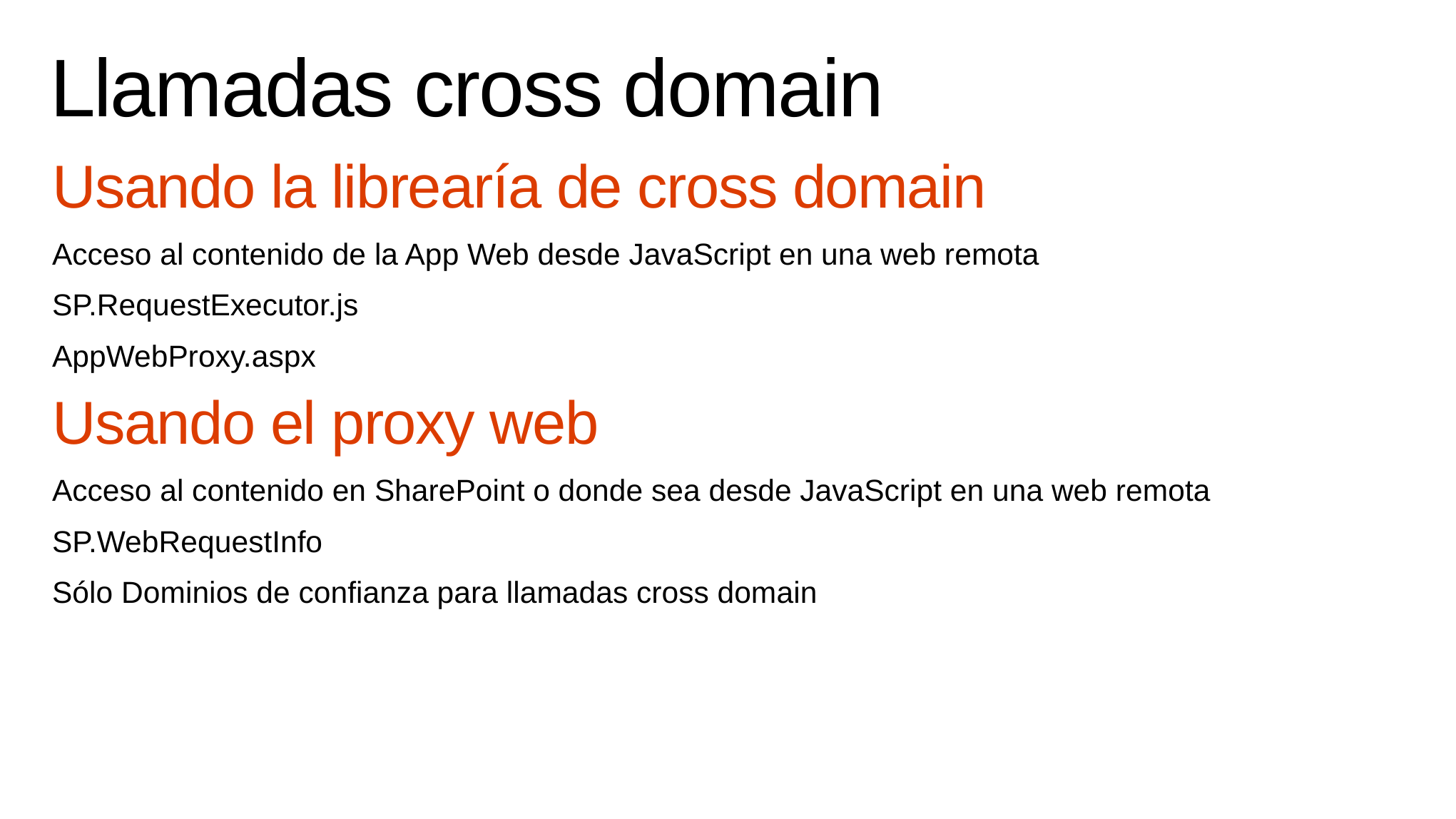

# Llamadas cross domain
Usando la librearía de cross domain
Acceso al contenido de la App Web desde JavaScript en una web remota
SP.RequestExecutor.js
AppWebProxy.aspx
Usando el proxy web
Acceso al contenido en SharePoint o donde sea desde JavaScript en una web remota
SP.WebRequestInfo
Sólo Dominios de confianza para llamadas cross domain